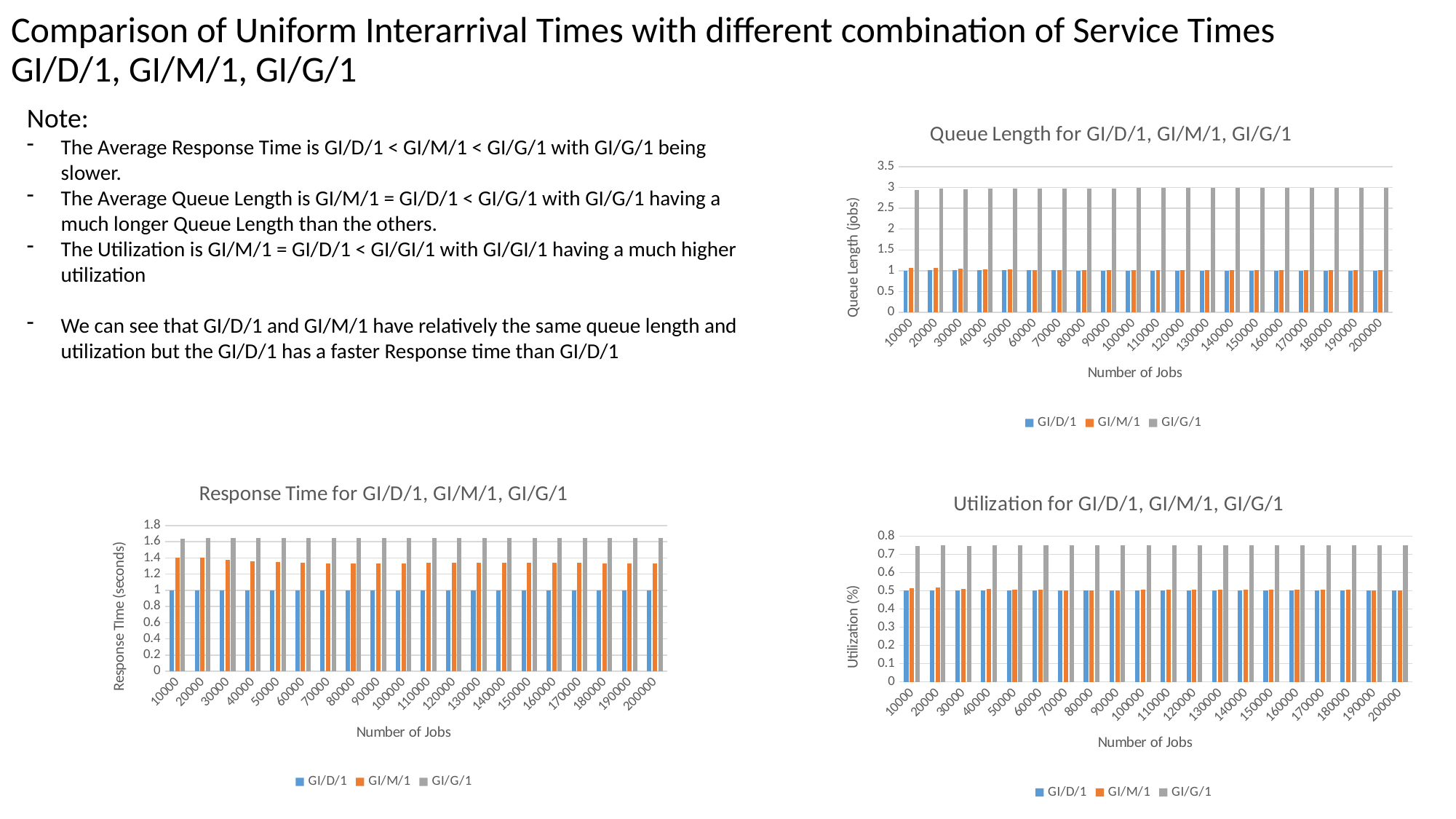

# Comparison of Uniform Interarrival Times with different combination of Service Times GI/D/1, GI/M/1, GI/G/1
Note:
The Average Response Time is GI/D/1 < GI/M/1 < GI/G/1 with GI/G/1 being slower.
The Average Queue Length is GI/M/1 = GI/D/1 < GI/G/1 with GI/G/1 having a much longer Queue Length than the others.
The Utilization is GI/M/1 = GI/D/1 < GI/GI/1 with GI/GI/1 having a much higher utilization

We can see that GI/D/1 and GI/M/1 have relatively the same queue length and utilization but the GI/D/1 has a faster Response time than GI/D/1

### Chart: Queue Length for GI/D/1, GI/M/1, GI/G/1

| Category | GI/D/1 | GI/M/1 | GI/G/1 |
|---|---|---|---|
| 10000 | 1.00533 | 1.06388 | 2.93105 |
| 20000 | 1.00824 | 1.0639 | 2.97343 |
| 30000 | 1.00966 | 1.04833 | 2.96098 |
| 40000 | 1.01102 | 1.03884 | 2.96809 |
| 50000 | 1.00887 | 1.02514 | 2.96706 |
| 60000 | 1.0075 | 1.01664 | 2.97191 |
| 70000 | 1.00693 | 1.01579 | 2.9731 |
| 80000 | 1.00587 | 1.01572 | 2.9744 |
| 90000 | 1.00371 | 1.01548 | 2.98016 |
| 100000 | 1.00276 | 1.01694 | 2.9841 |
| 110000 | 1.00186 | 1.01865 | 2.98409 |
| 120000 | 1.00185 | 1.01837 | 2.98609 |
| 130000 | 1.00226 | 1.01736 | 2.99381 |
| 140000 | 1.00248 | 1.01797 | 2.99378 |
| 150000 | 1.00259 | 1.01661 | 2.99199 |
| 160000 | 1.00258 | 1.0167 | 2.99427 |
| 170000 | 1.00272 | 1.01333 | 2.99665 |
| 180000 | 1.00237 | 1.01333 | 2.99497 |
| 190000 | 1.00248 | 1.01186 | 2.99602 |
| 200000 | 1.00316 | 1.012 | 2.99268 |

### Chart: Response Time for GI/D/1, GI/M/1, GI/G/1

| Category | GI/D/1 | GI/M/1 | GI/G/1 |
|---|---|---|---|
| 10000 | 1.0 | 1.40077 | 1.63381 |
| 20000 | 1.0 | 1.39993 | 1.6432 |
| 30000 | 1.0 | 1.37507 | 1.64187 |
| 40000 | 1.0 | 1.36226 | 1.64179 |
| 50000 | 1.0 | 1.34785 | 1.64421 |
| 60000 | 1.0 | 1.33767 | 1.64453 |
| 70000 | 1.0 | 1.33403 | 1.64446 |
| 80000 | 1.0 | 1.33456 | 1.64387 |
| 90000 | 1.0 | 1.33454 | 1.64518 |
| 100000 | 1.0 | 1.33413 | 1.64548 |
| 110000 | 1.0 | 1.33764 | 1.64526 |
| 120000 | 1.0 | 1.33802 | 1.64491 |
| 130000 | 1.0 | 1.33771 | 1.64599 |
| 140000 | 1.0 | 1.33786 | 1.64553 |
| 150000 | 1.0 | 1.34023 | 1.64564 |
| 160000 | 1.0 | 1.33844 | 1.64575 |
| 170000 | 1.0 | 1.33746 | 1.64589 |
| 180000 | 1.0 | 1.33455 | 1.64614 |
| 190000 | 1.0 | 1.33179 | 1.64603 |
| 200000 | 1.0 | 1.33325 | 1.64621 |

### Chart: Utilization for GI/D/1, GI/M/1, GI/G/1

| Category | GI/D/1 | GI/M/1 | GI/G/1 |
|---|---|---|---|
| 10000 | 0.501337 | 0.515476 | 0.745615 |
| 20000 | 0.502052 | 0.516751 | 0.748324 |
| 30000 | 0.502033 | 0.511797 | 0.747537 |
| 40000 | 0.502404 | 0.509542 | 0.747999 |
| 50000 | 0.502392 | 0.506207 | 0.747924 |
| 60000 | 0.502739 | 0.504125 | 0.748232 |
| 70000 | 0.502208 | 0.50391 | 0.74839 |
| 80000 | 0.501867 | 0.503899 | 0.748754 |
| 90000 | 0.501729 | 0.50384 | 0.748969 |
| 100000 | 0.501468 | 0.5042 | 0.749001 |
| 110000 | 0.500925 | 0.504199 | 0.749128 |
| 120000 | 0.500759 | 0.50455 | 0.749613 |
| 130000 | 0.500686 | 0.504551 | 0.749499 |
| 140000 | 0.500564 | 0.504302 | 0.749641 |
| 150000 | 0.500618 | 0.504297 | 0.749791 |
| 160000 | 0.500647 | 0.504453 | 0.749685 |
| 170000 | 0.500679 | 0.504119 | 0.749751 |
| 180000 | 0.500593 | 0.504144 | 0.749749 |
| 190000 | 0.500618 | 0.503311 | 0.749541 |
| 200000 | 0.500788 | 0.502948 | 0.749473 |